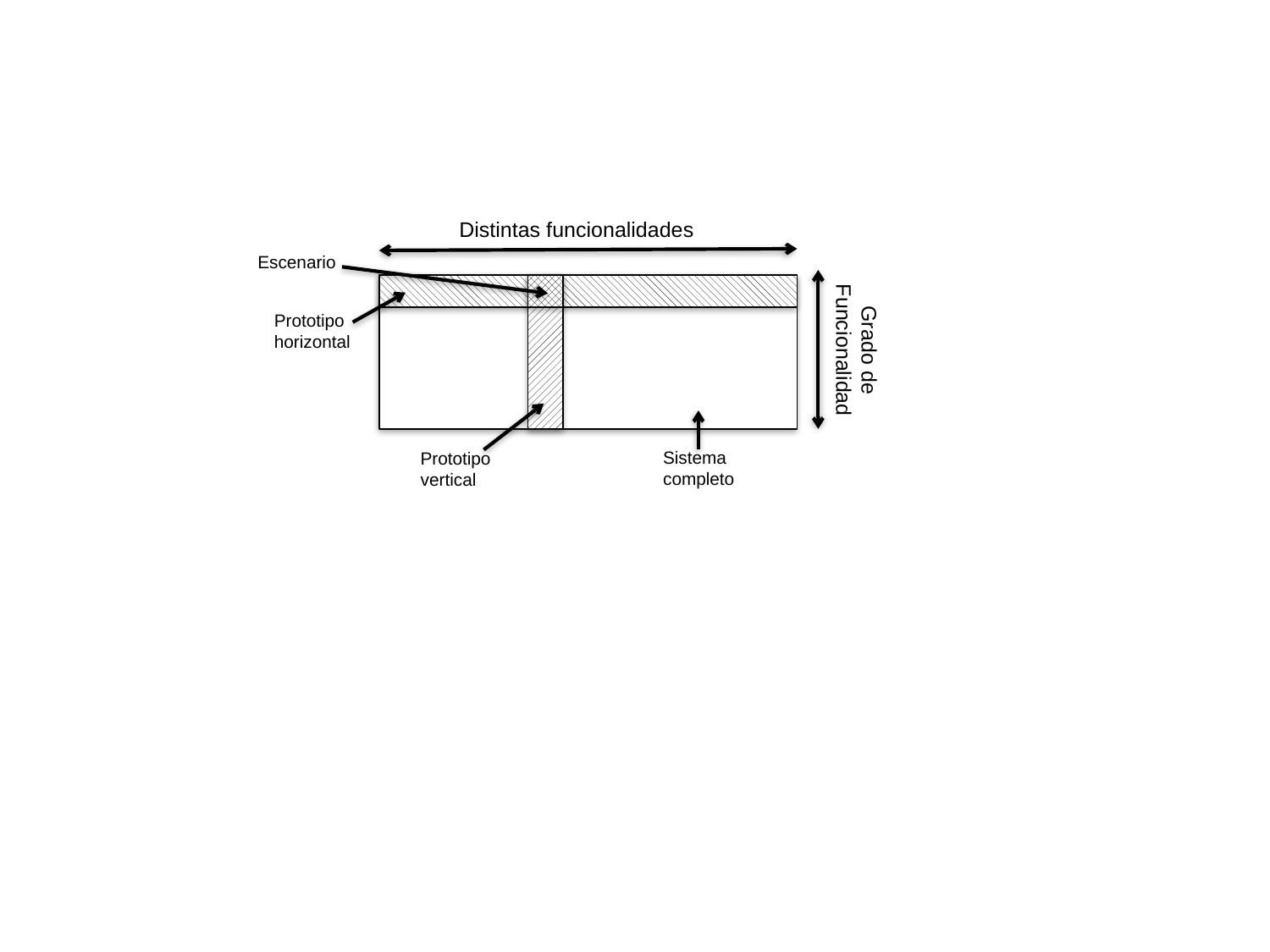

Distintas funcionalidades
Escenario

Prototipo horizontal
Grado de Funcionalidad
Sistema completo
Prototipo vertical